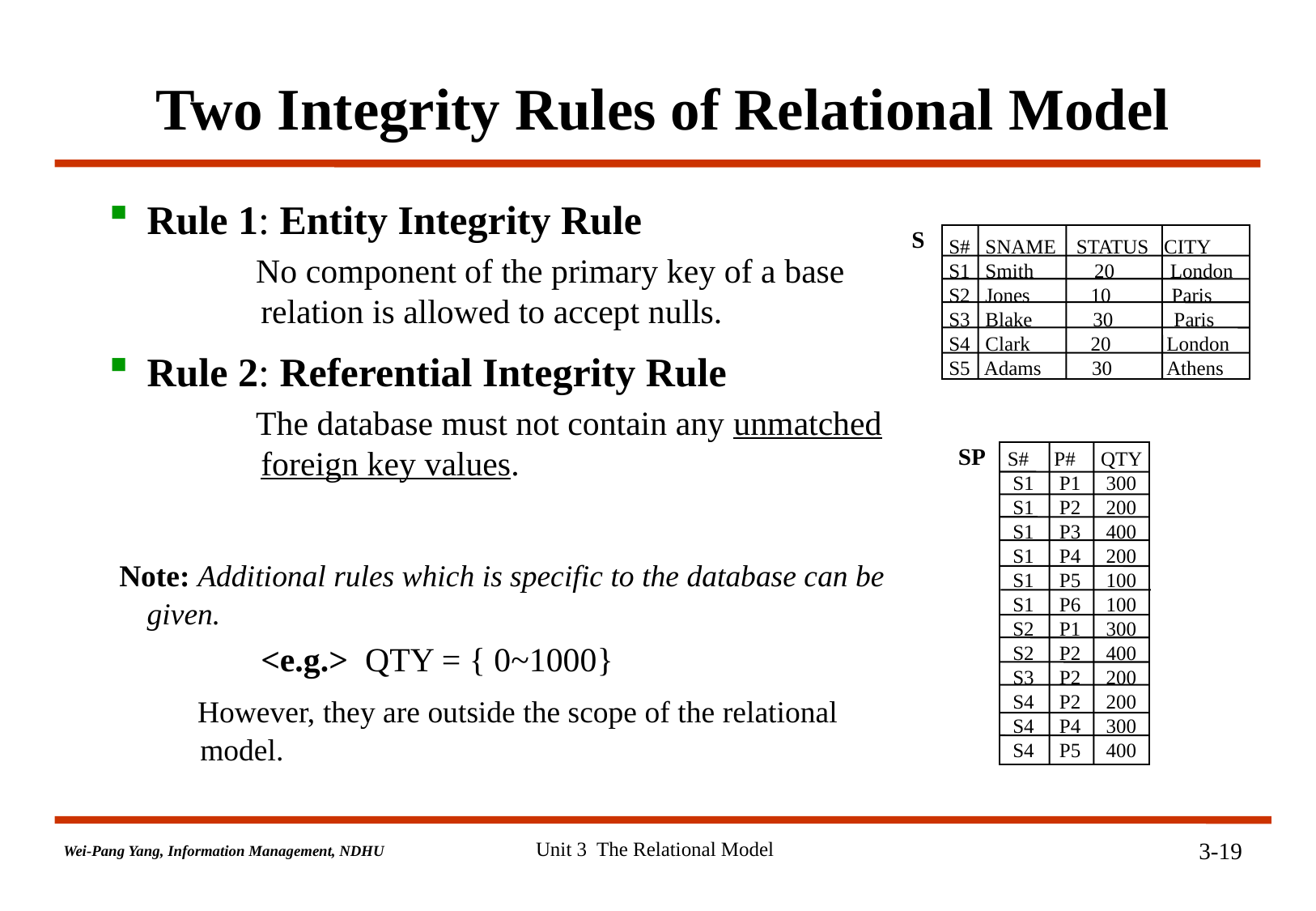

# Two Integrity Rules of Relational Model
Rule 1: Entity Integrity Rule
   No component of the primary key of a base relation is allowed to accept nulls.
Rule 2: Referential Integrity Rule
   The database must not contain any unmatched foreign key values.

 Note: Additional rules which is specific to the database can be given.
 	<e.g.>  QTY = { 0~1000}
   However, they are outside the scope of the relational model.

S

S#   SNAME    STATUS   CITY
S1   Smith            20           London
S2   Jones            10            Paris
S3   Blake            30            Paris
S4   Clark            20           London
S5   Adams          30           Athens

SP
    S#     P#     QTY
S1     P1     300
 S1     P2     200
 S1     P3     400
S1     P4     200
S1     P5     100
S1     P6     100
S2     P1     300
S2     P2     400
S3     P2     200
S4     P2     200
S4     P4     300
S4     P5     400

Unit 3  The Relational Model